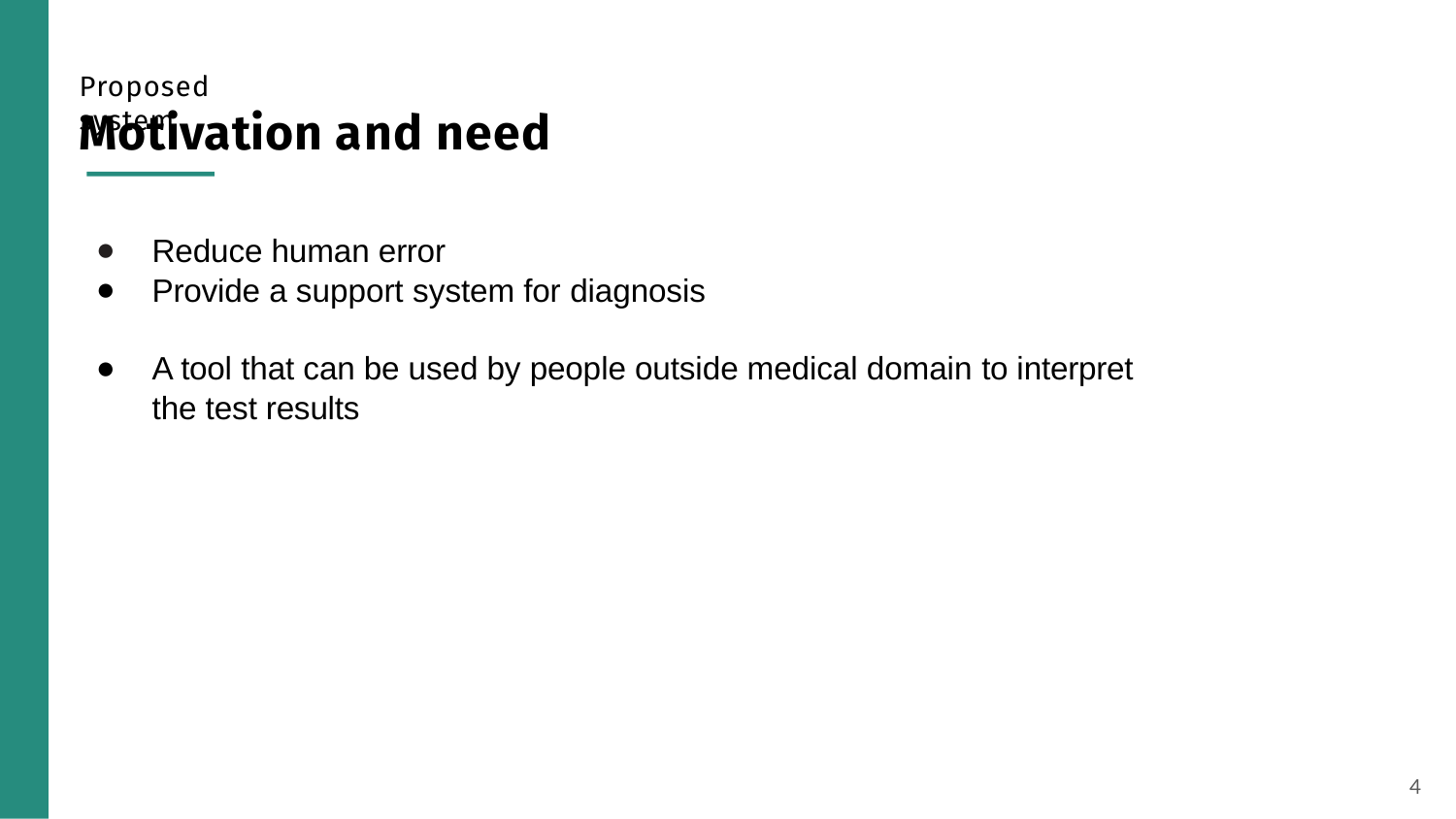

Proposed system
# Motivation and need

Reduce human error
Provide a support system for diagnosis

A tool that can be used by people outside medical domain to interpret  the test results
4